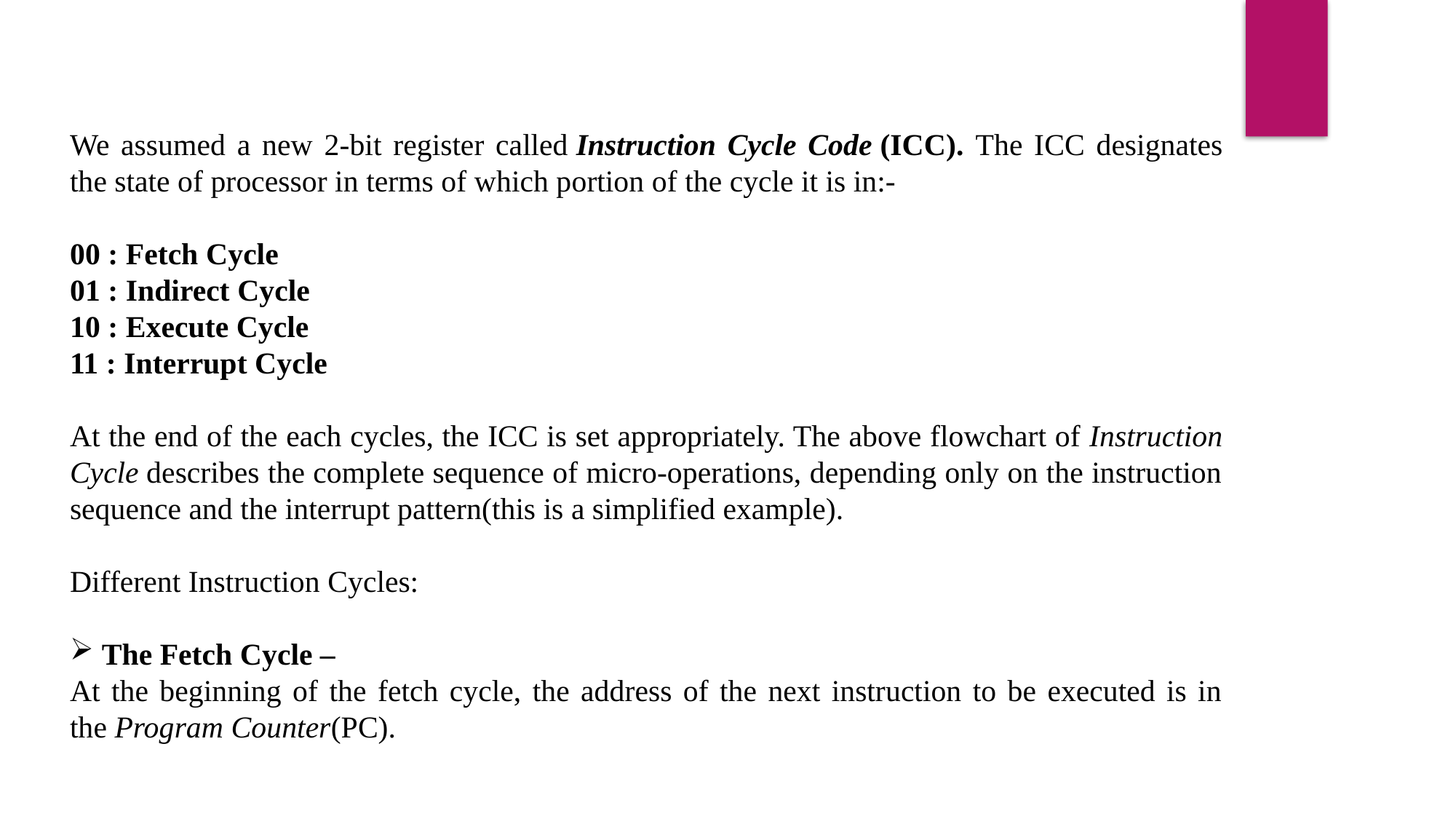

We assumed a new 2-bit register called Instruction Cycle Code (ICC). The ICC designates the state of processor in terms of which portion of the cycle it is in:-

00 : Fetch Cycle 
01 : Indirect Cycle 
10 : Execute Cycle 
11 : Interrupt Cycle

At the end of the each cycles, the ICC is set appropriately. The above flowchart of Instruction Cycle describes the complete sequence of micro-operations, depending only on the instruction sequence and the interrupt pattern(this is a simplified example).

Different Instruction Cycles:

 The Fetch Cycle –
At the beginning of the fetch cycle, the address of the next instruction to be executed is in the Program Counter(PC).